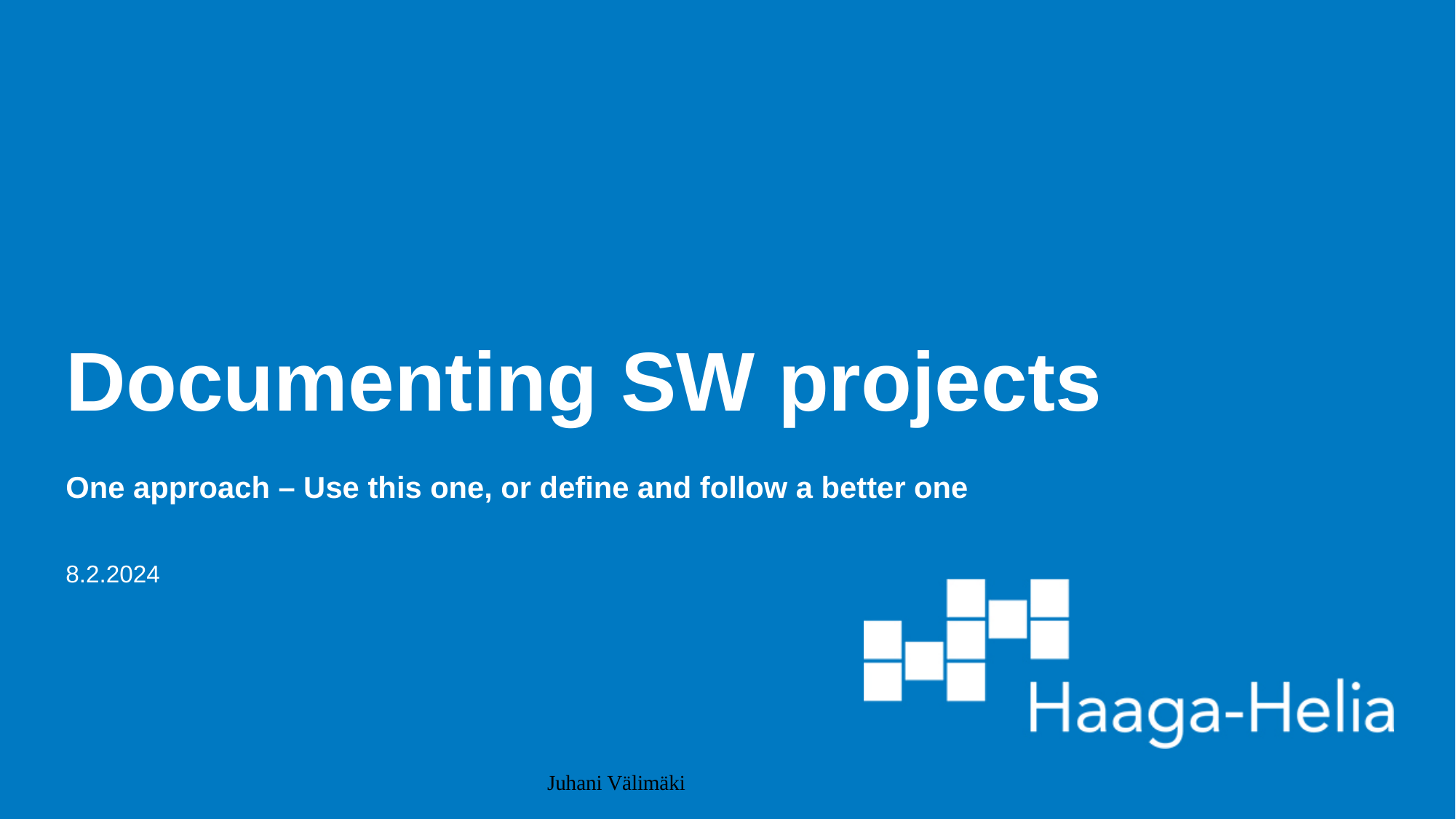

# Documenting SW projects
One approach – Use this one, or define and follow a better one
8.2.2024
Juhani Välimäki